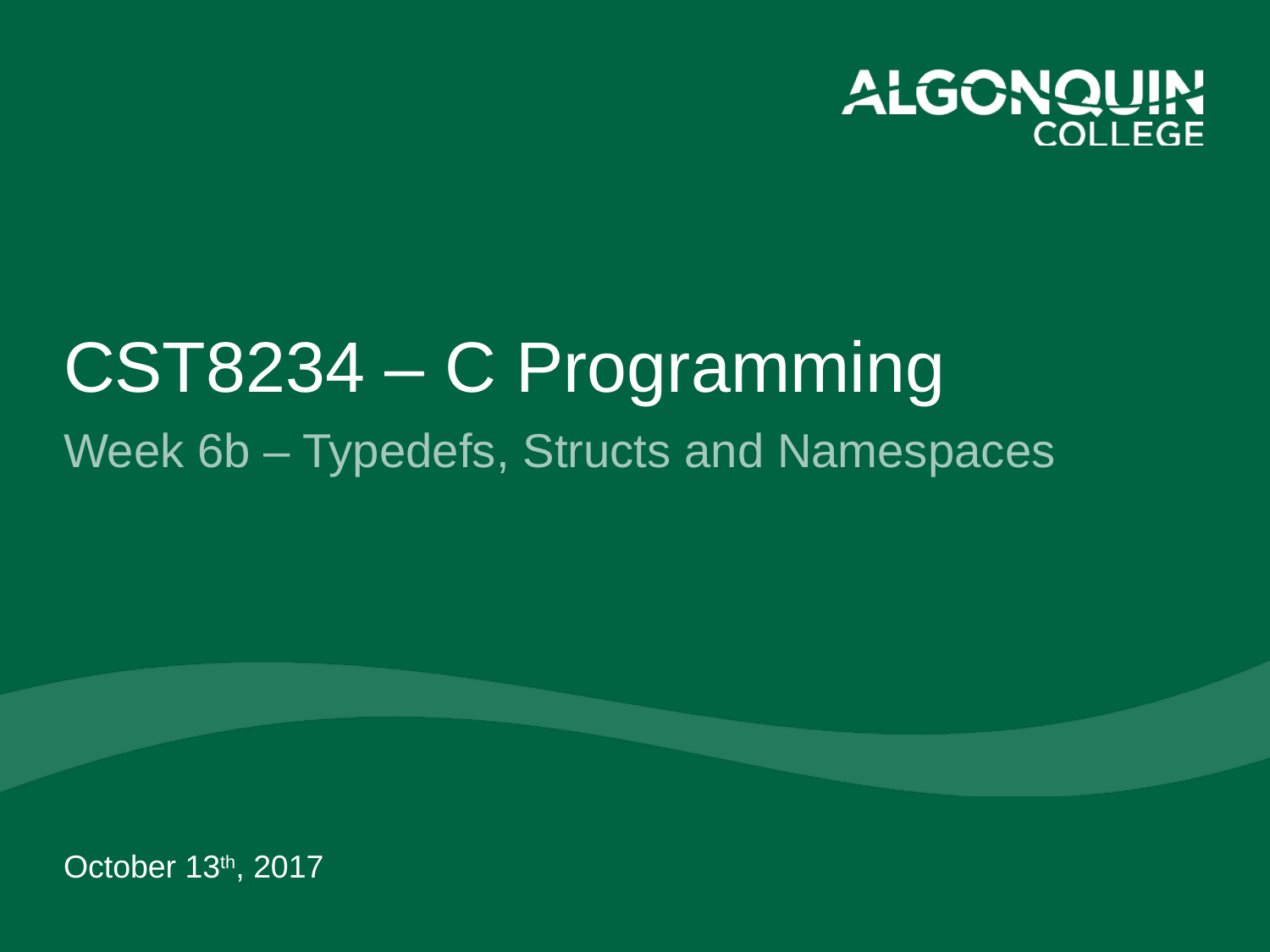

# CST8234 – C Programming
Week 6b – Typedefs, Structs and Namespaces
October 13th, 2017